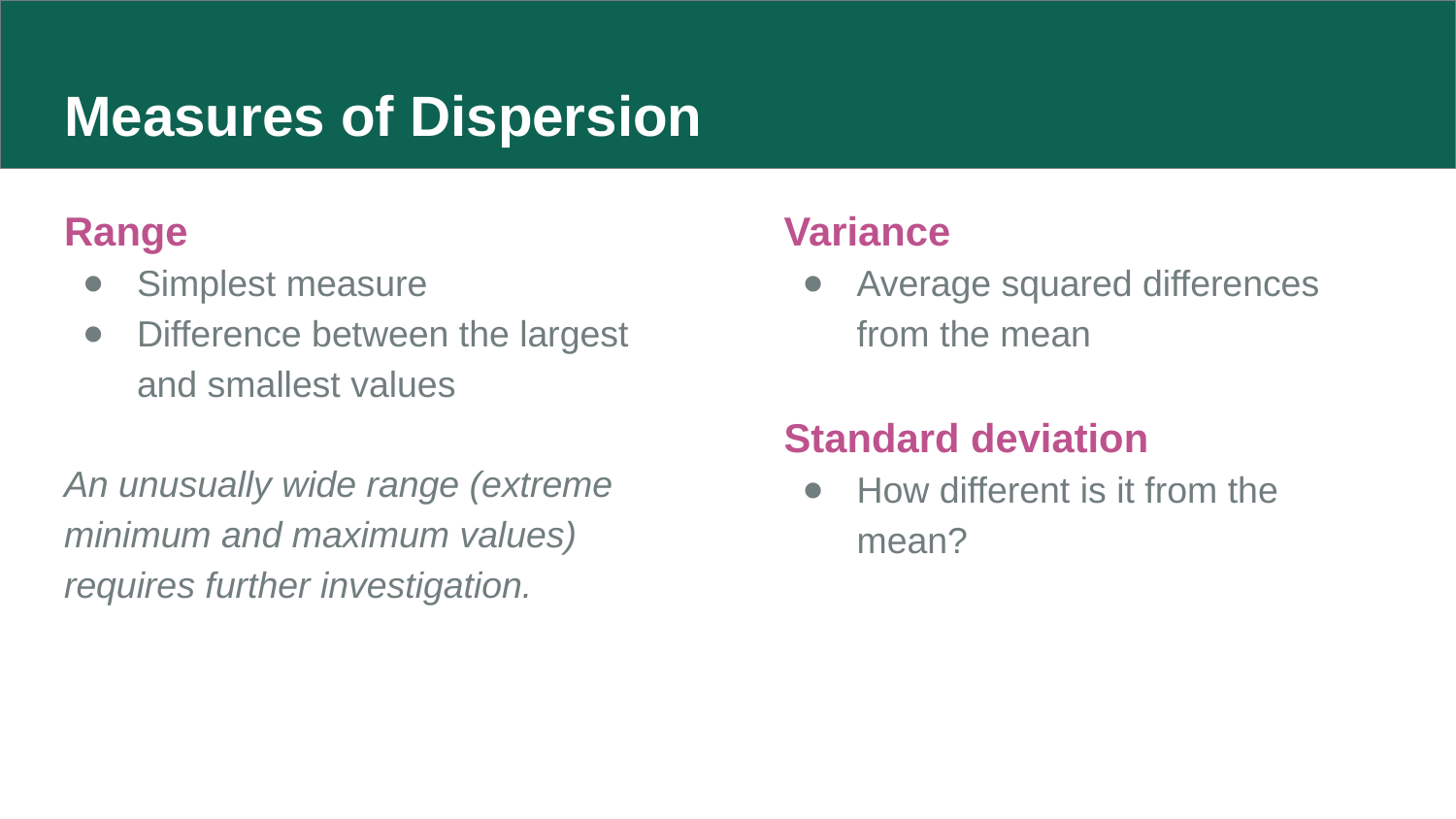

# Measures of Dispersion
Range
Simplest measure
Difference between the largest and smallest values

An unusually wide range (extreme minimum and maximum values) requires further investigation.

Variance
Average squared differences from the mean

Standard deviation
How different is it from the mean?